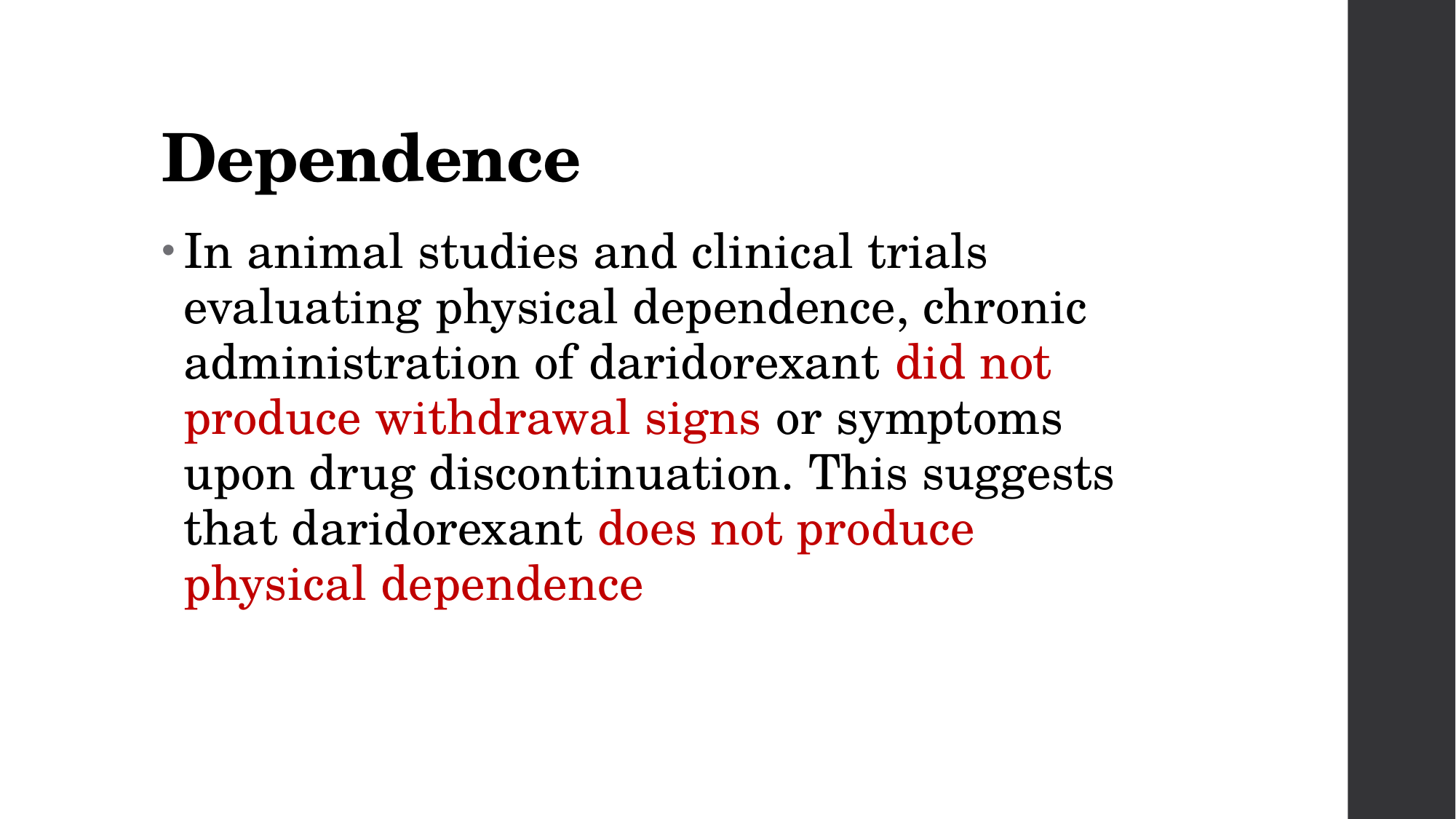

# Dependence
In animal studies and clinical trials evaluating physical dependence, chronic administration of daridorexant did not produce withdrawal signs or symptoms upon drug discontinuation. This suggests that daridorexant does not produce physical dependence